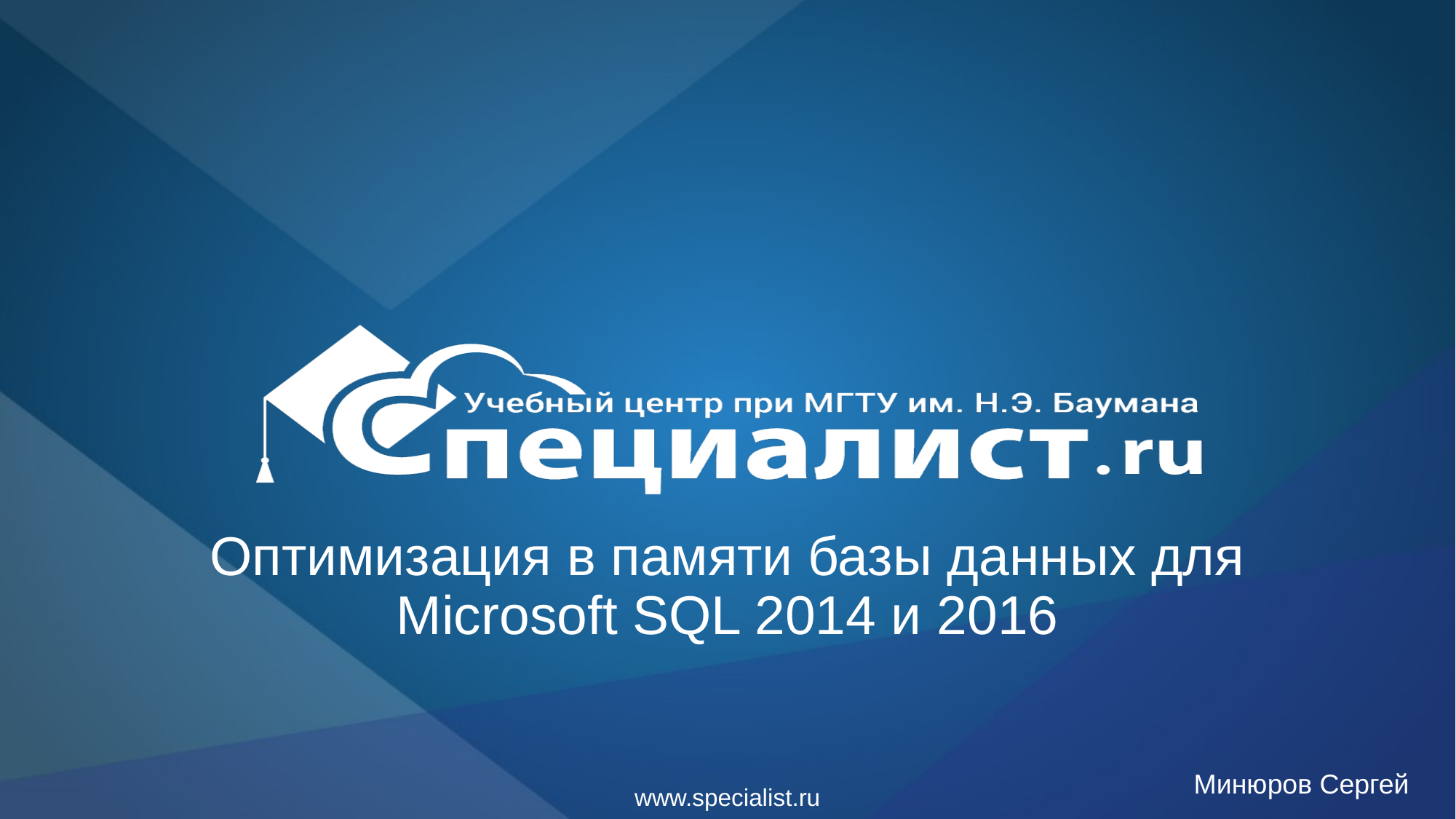

# Оптимизация в памяти базы данных для Microsoft SQL 2014 и 2016
Минюров Сергей